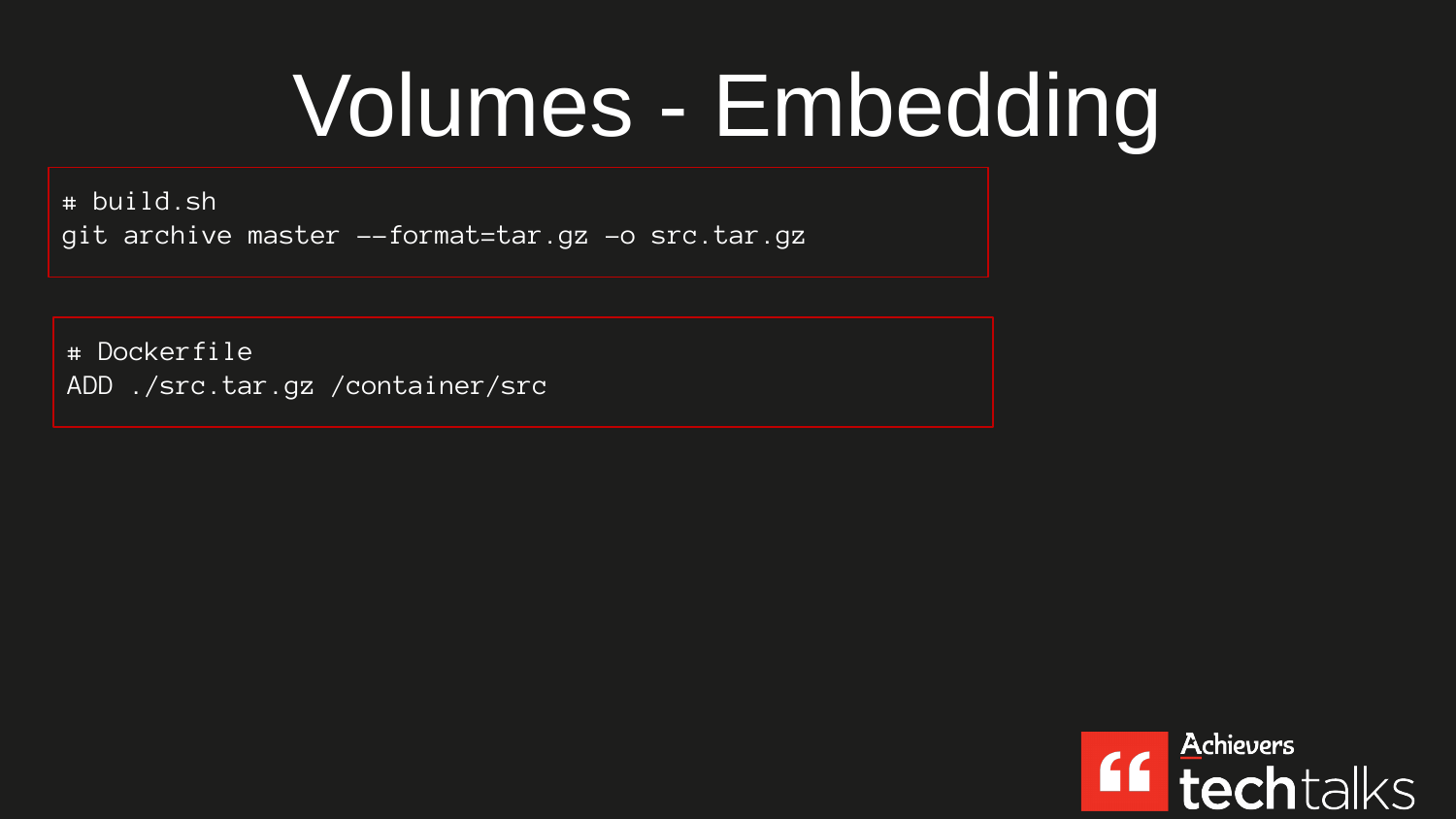

# Volumes - Embedding
# build.sh
git archive master --format=tar.gz -o src.tar.gz

# Dockerfile
ADD ./src.tar.gz /container/src